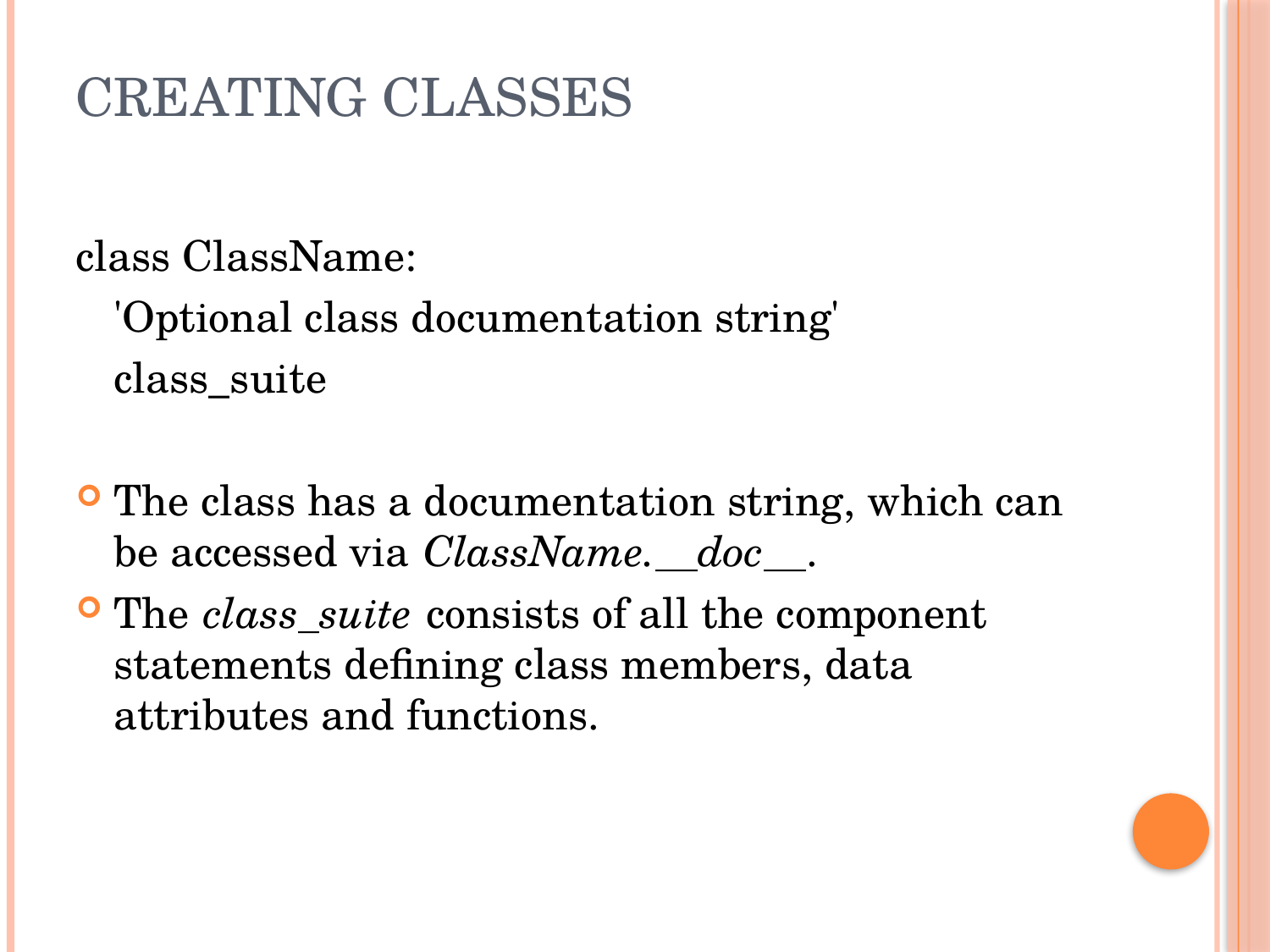

# Creating Classes
class ClassName:
	'Optional class documentation string'
	class_suite

The class has a documentation string, which can be accessed via ClassName.__doc__.
The class_suite consists of all the component statements defining class members, data attributes and functions.